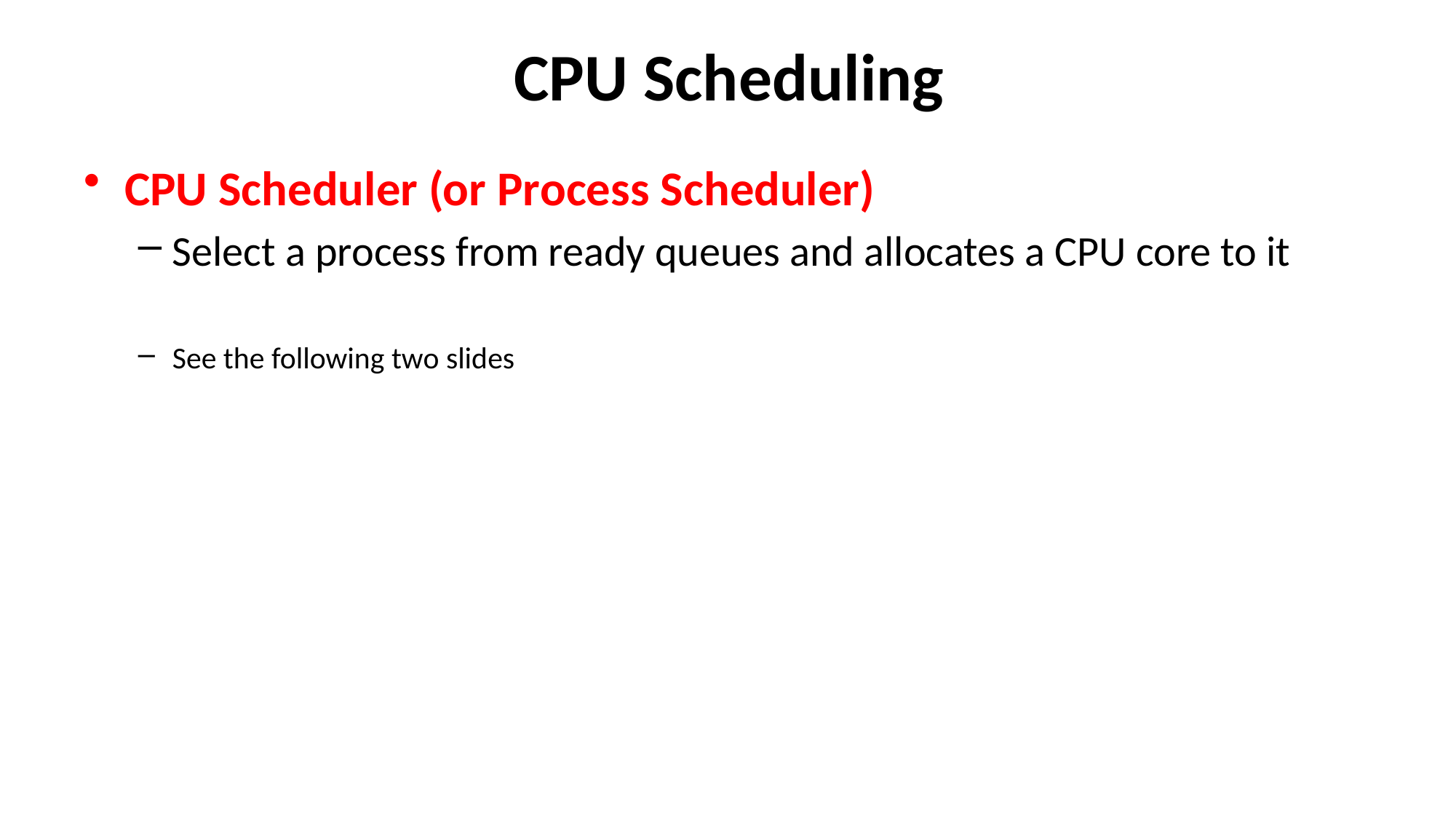

# CPU Scheduling
CPU Scheduler (or Process Scheduler)
Select a process from ready queues and allocates a CPU core to it

See the following two slides